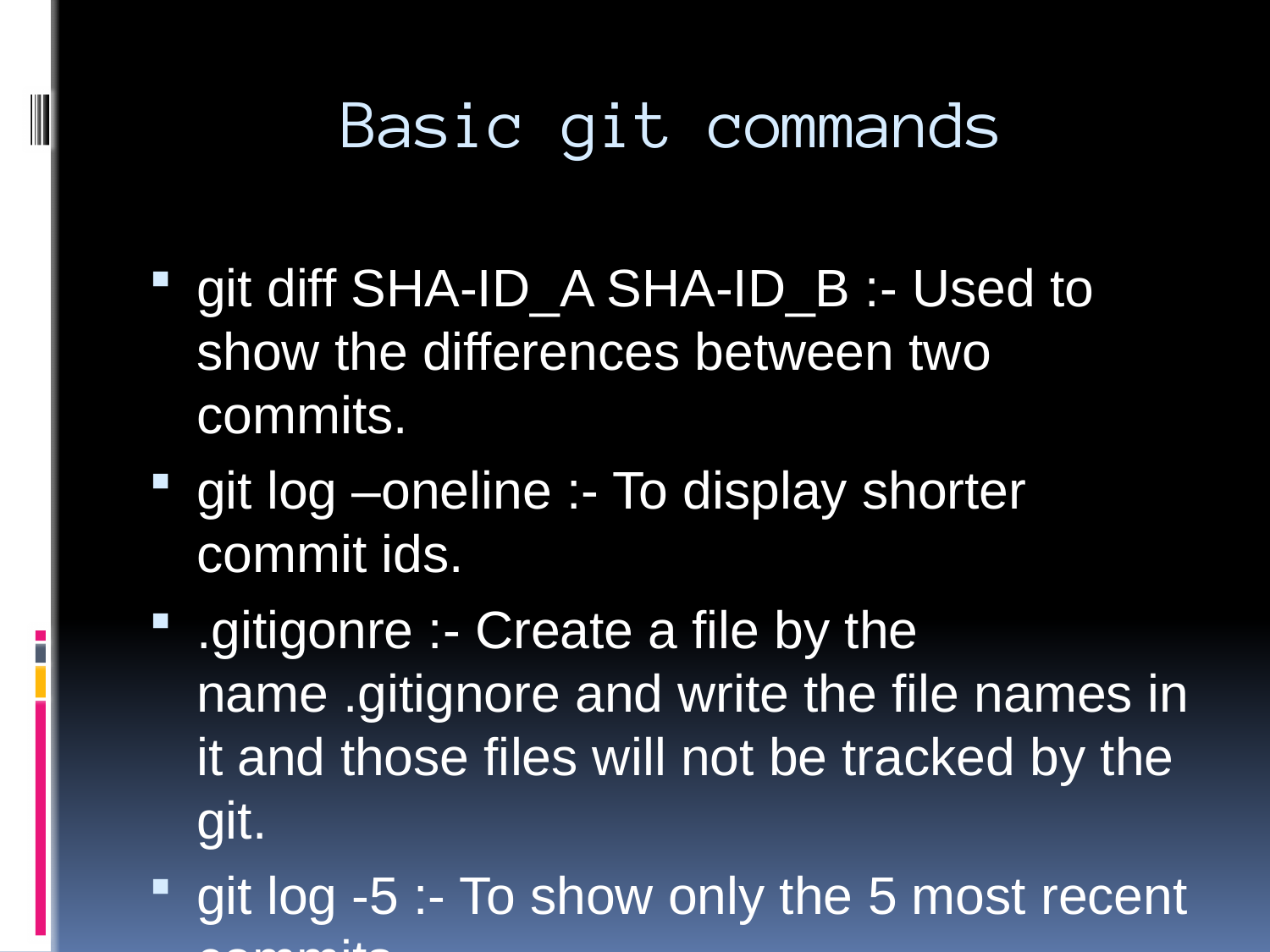

# Basic git commands
git diff SHA-ID_A SHA-ID_B :- Used to show the differences between two commits.
git log –oneline :- To display shorter commit ids.
.gitigonre :- Create a file by the name .gitignore and write the file names in it and those files will not be tracked by the git.
git log -5 :- To show only the 5 most recent commits.